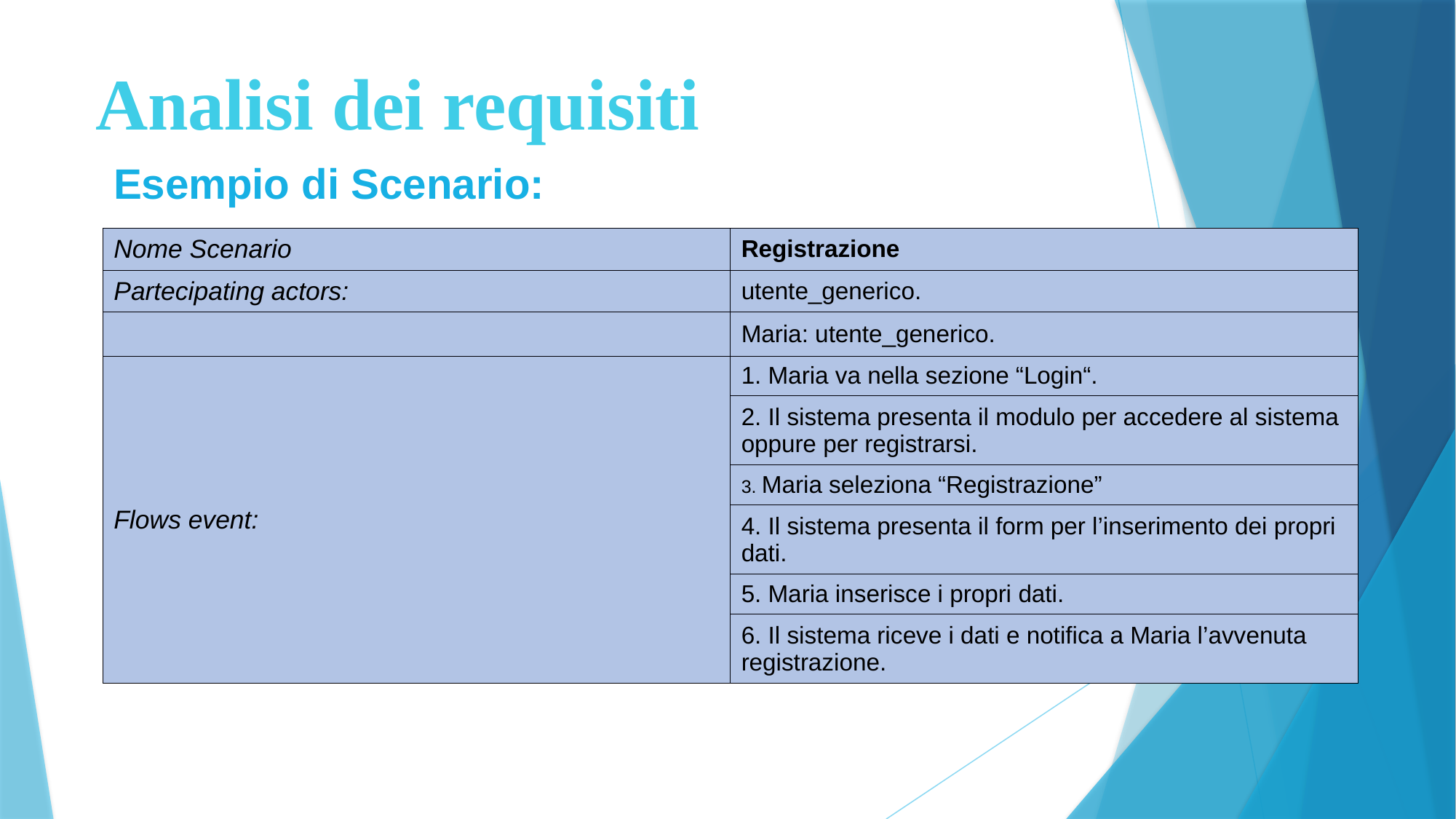

Analisi dei requisiti
Esempio di Scenario:

| Nome Scenario | Registrazione |
| --- | --- |
| Partecipating actors: | utente\_generico. |
|  | Maria: utente\_generico. |
| Flows event: | 1. Maria va nella sezione “Login“. |
|  | 2. Il sistema presenta il modulo per accedere al sistema oppure per registrarsi. |
|  | 3. Maria seleziona “Registrazione” |
|  | 4. Il sistema presenta il form per l’inserimento dei propri dati. |
|  | 5. Maria inserisce i propri dati. |
|  | 6. Il sistema riceve i dati e notifica a Maria l’avvenuta registrazione. |